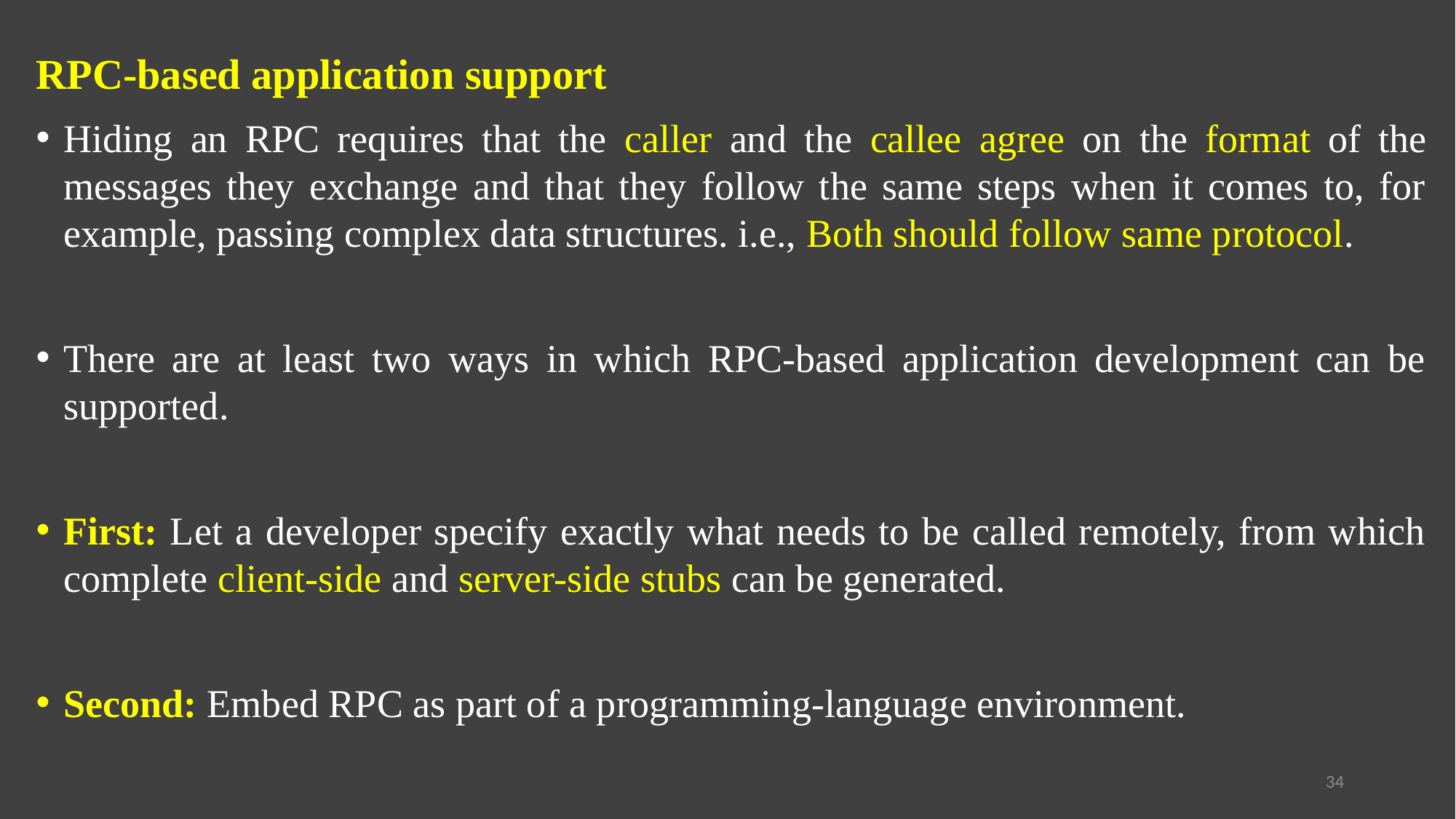

RPC-based application support
Hiding an RPC requires that the caller and the callee agree on the format of the messages they exchange and that they follow the same steps when it comes to, for example, passing complex data structures. i.e., Both should follow same protocol.

There are at least two ways in which RPC-based application development can be supported.

First: Let a developer specify exactly what needs to be called remotely, from which complete client-side and server-side stubs can be generated.

Second: Embed RPC as part of a programming-language environment.

34